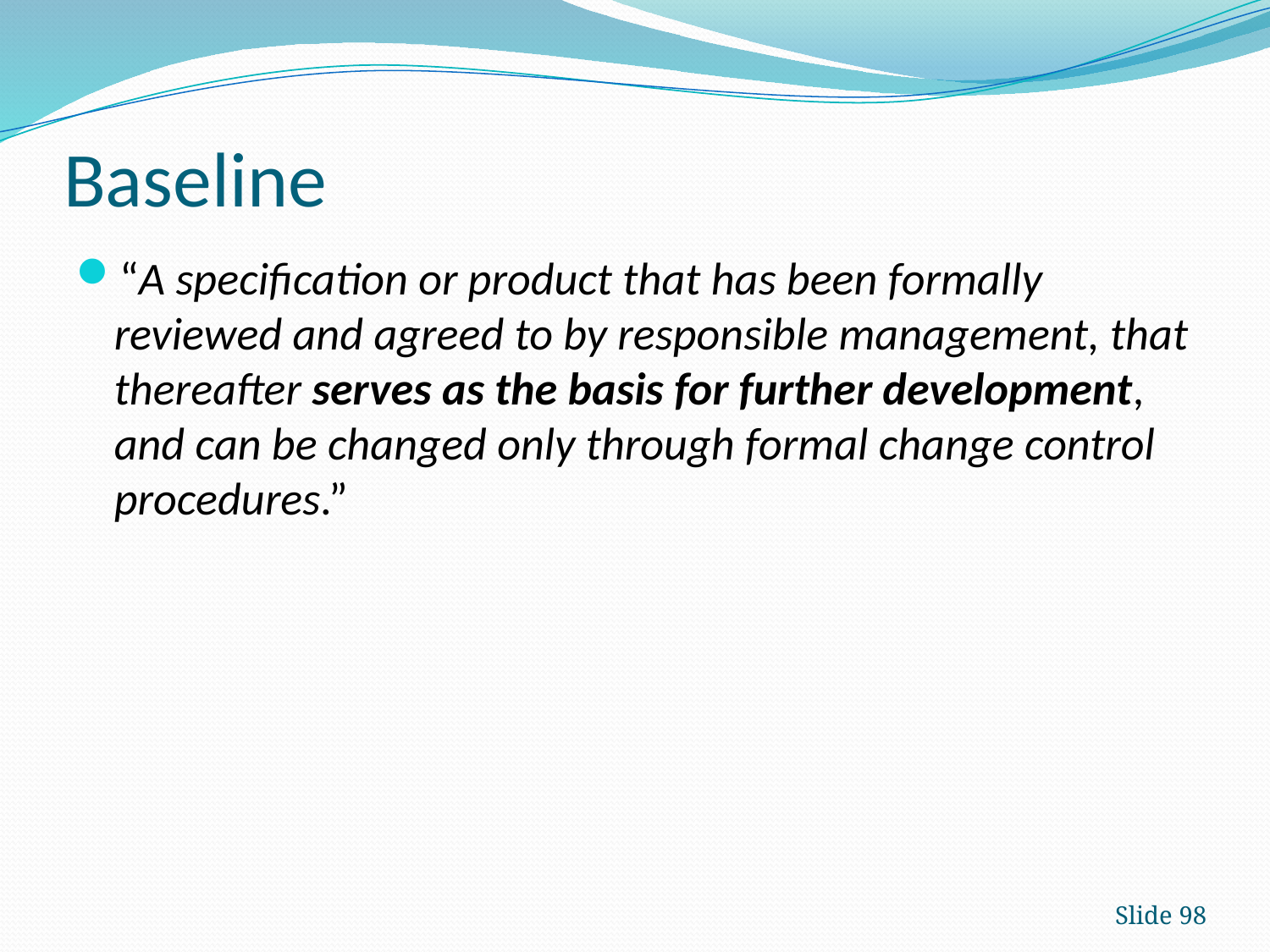

# Baseline
“A specification or product that has been formally reviewed and agreed to by responsible management, that thereafter serves as the basis for further development, and can be changed only through formal change control procedures.”

Slide 98